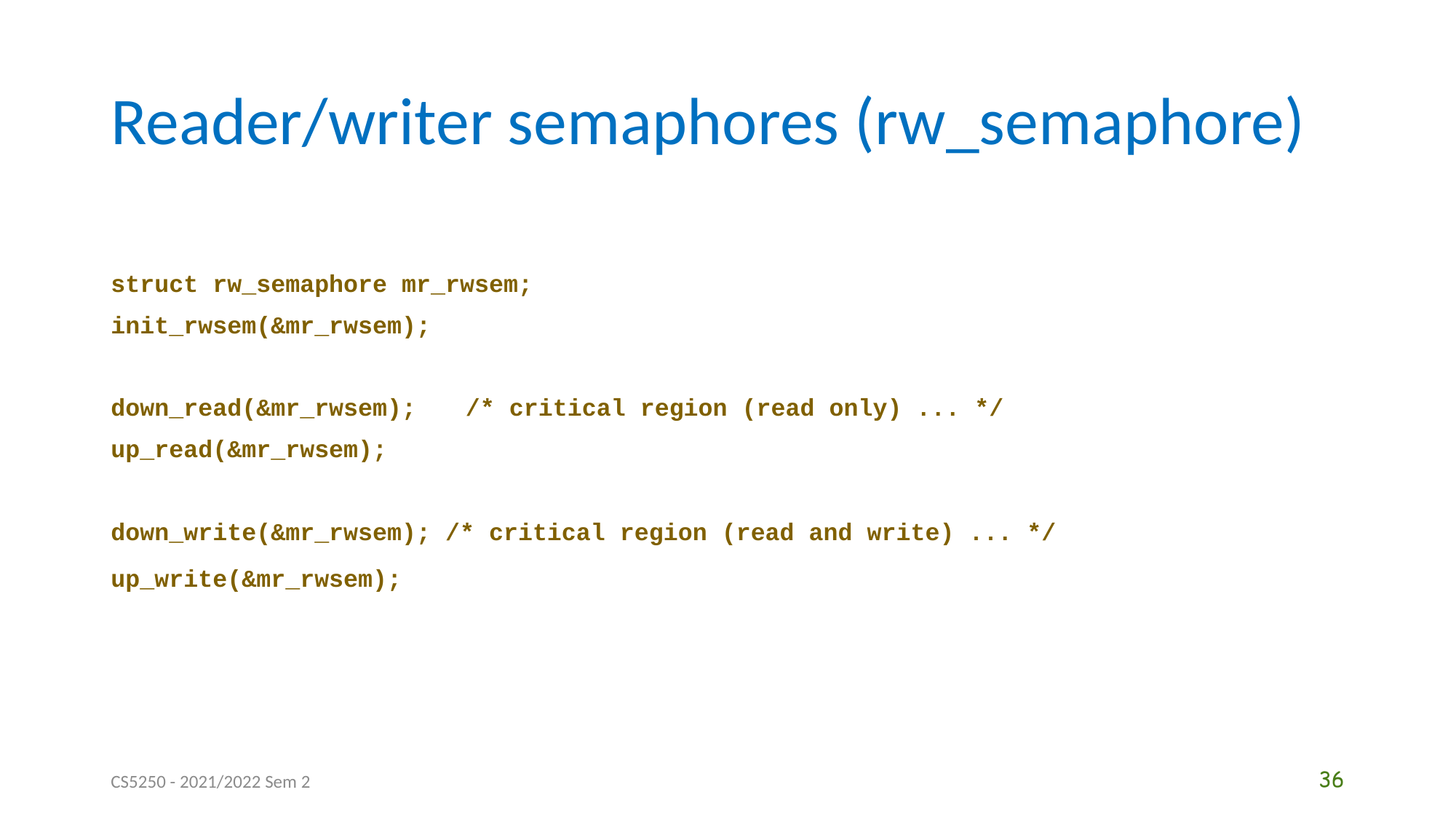

# Reader/writer semaphores (rw_semaphore)

struct rw_semaphore mr_rwsem;
init_rwsem(&mr_rwsem);

down_read(&mr_rwsem);	/* critical region (read only) ... */
up_read(&mr_rwsem);

down_write(&mr_rwsem); /* critical region (read and write) ... */
up_write(&mr_rwsem);
CS5250 - 2021/2022 Sem 2
            36